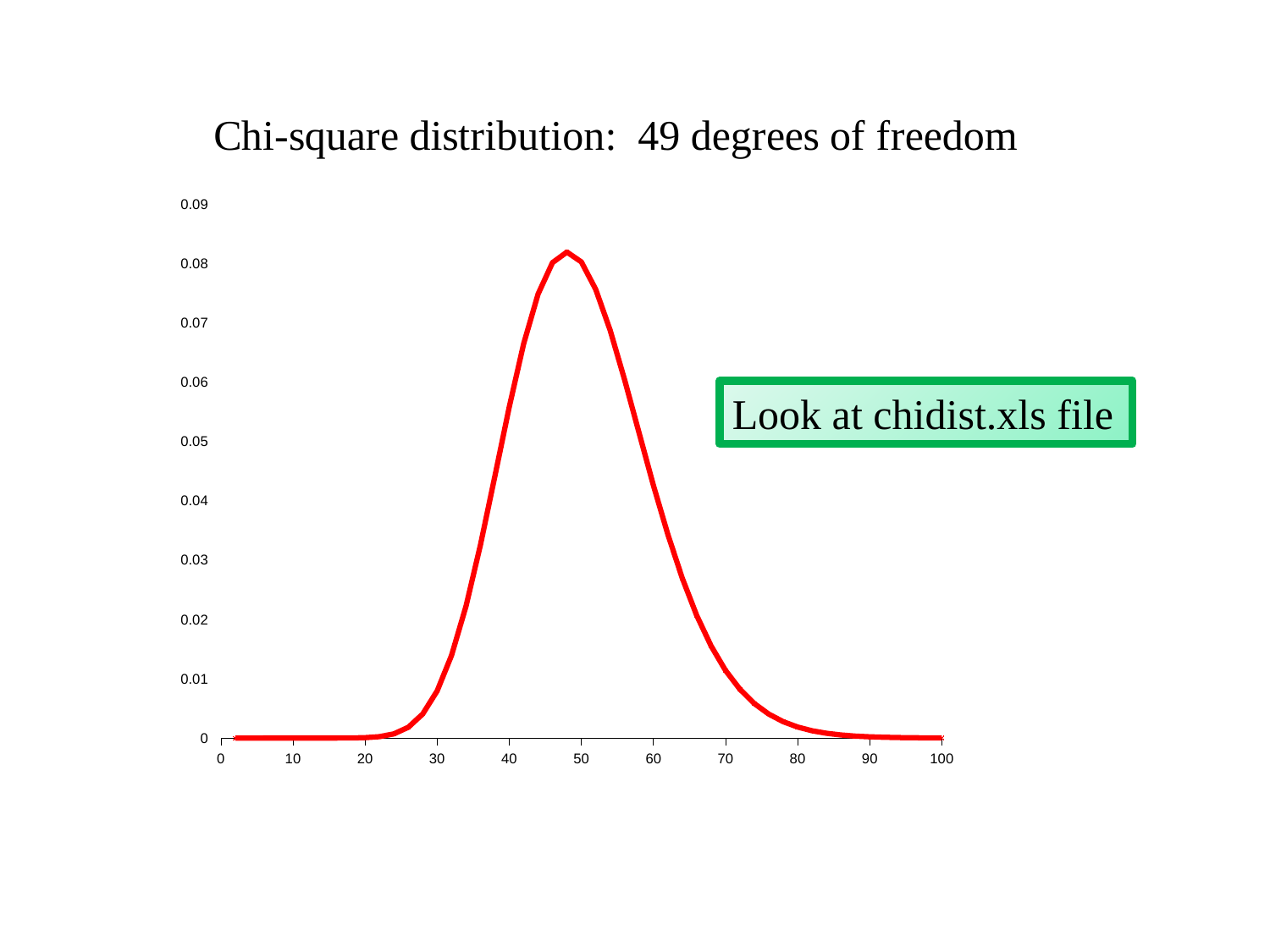

### Chart

| Category |  |  |
|---|---|---|
Look at chidist.xls file